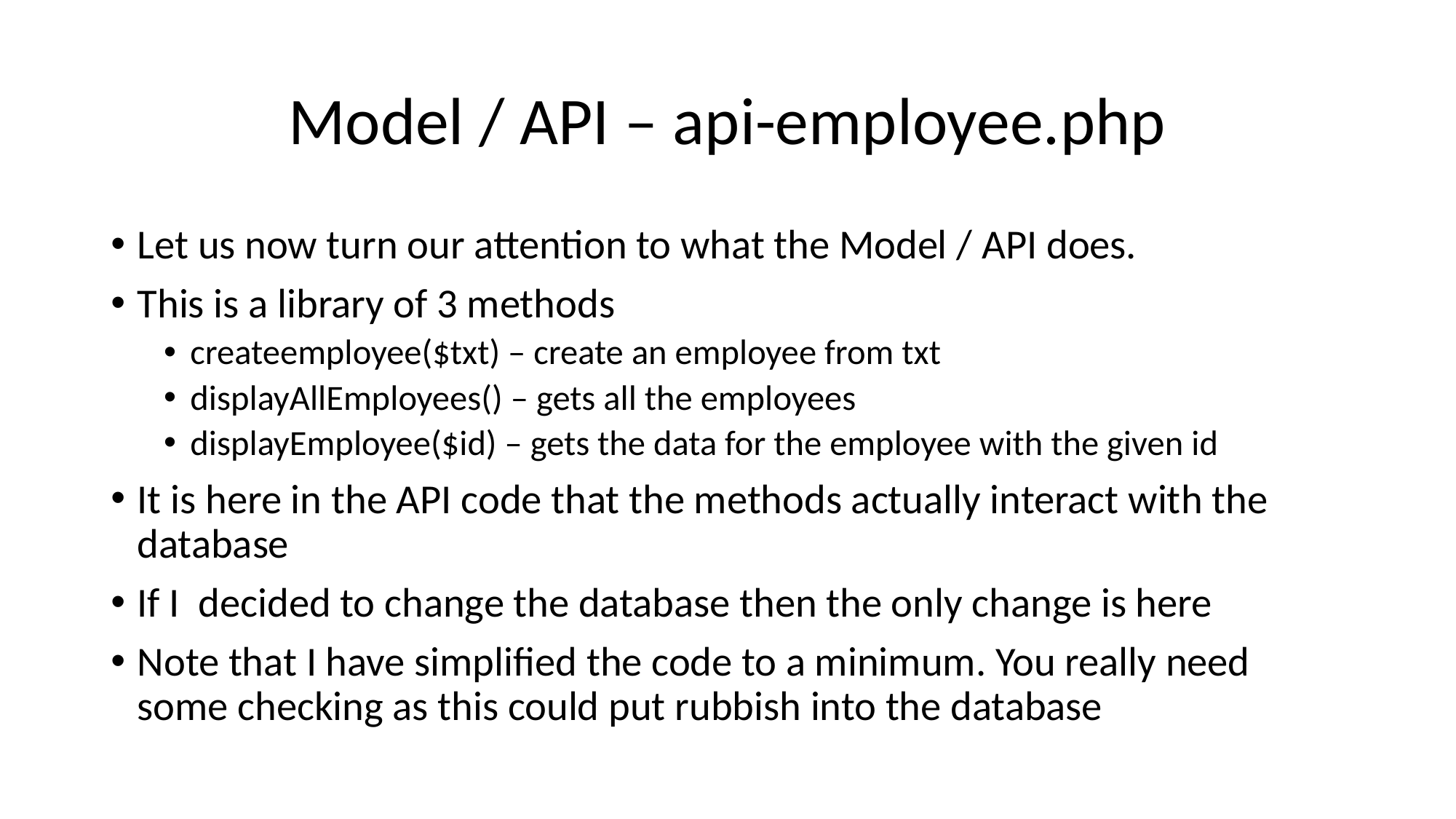

# Model / API – api-employee.php
Let us now turn our attention to what the Model / API does.
This is a library of 3 methods
createemployee($txt) – create an employee from txt
displayAllEmployees() – gets all the employees
displayEmployee($id) – gets the data for the employee with the given id
It is here in the API code that the methods actually interact with the database
If I  decided to change the database then the only change is here
Note that I have simplified the code to a minimum. You really need some checking as this could put rubbish into the database